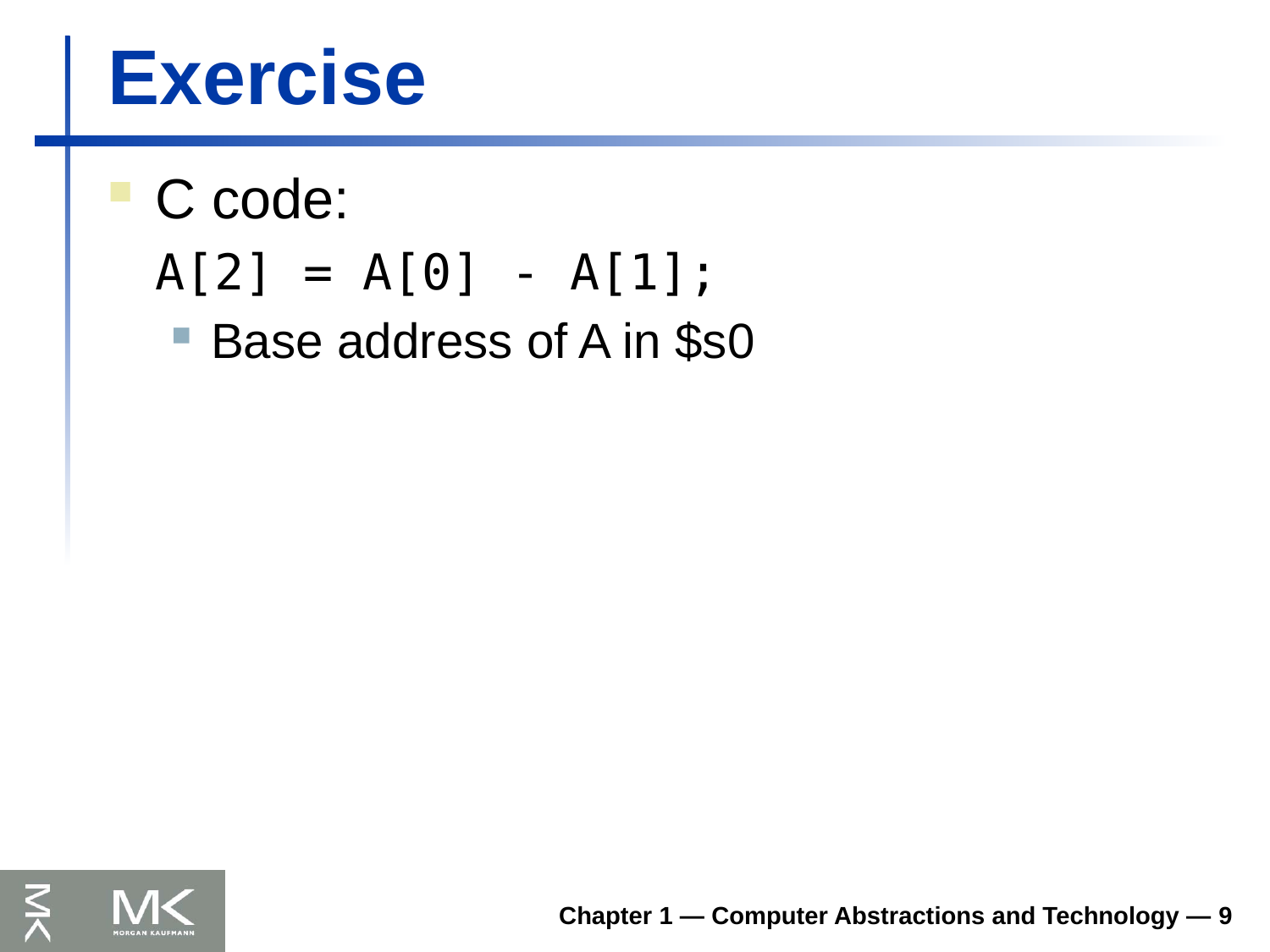

# Exercise
C code:
	A[2] = A[0] - A[1];
Base address of A in $s0

Chapter 1 — Computer Abstractions and Technology — 9